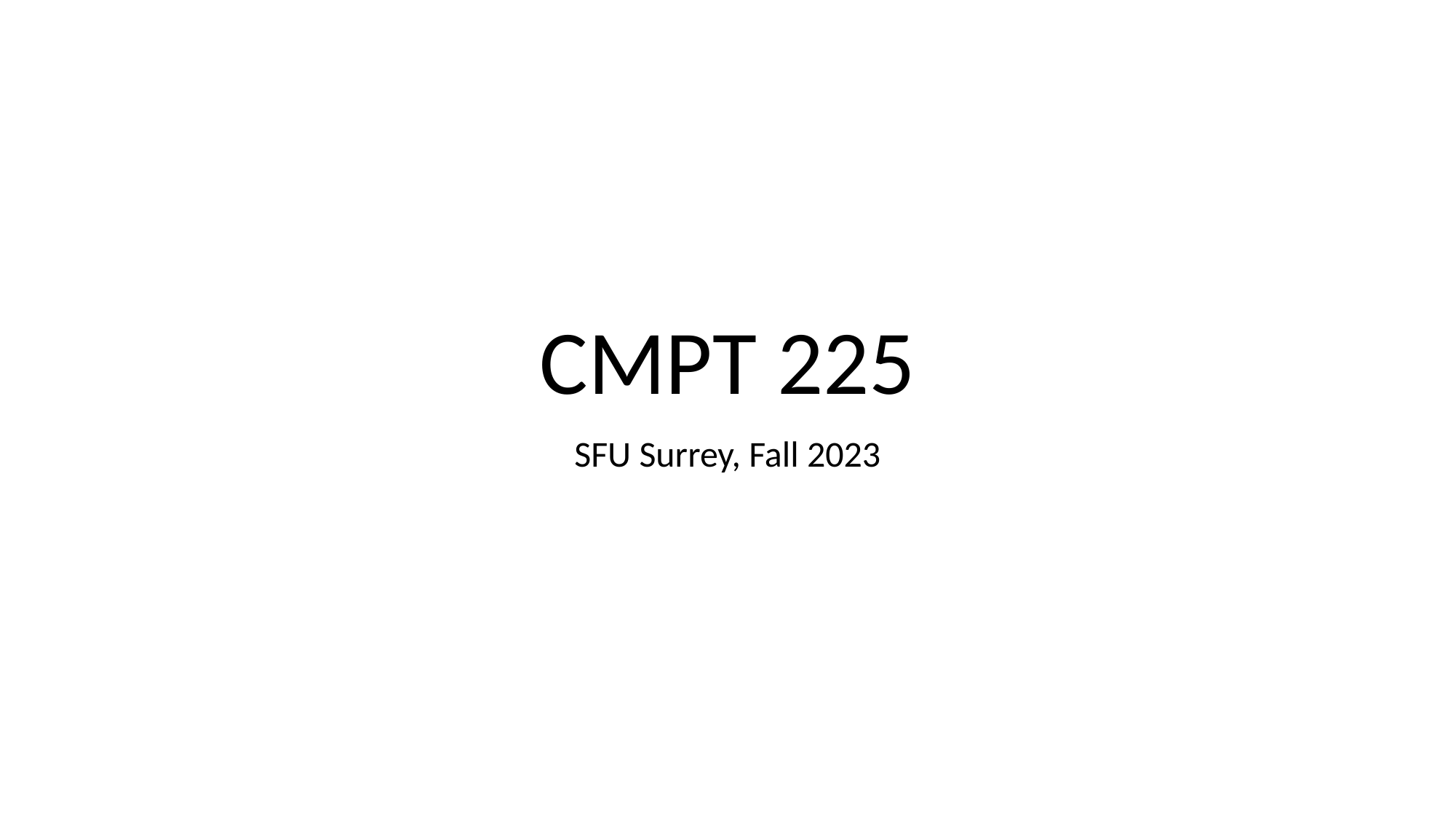

# CMPT 225
SFU Surrey, Fall 2023